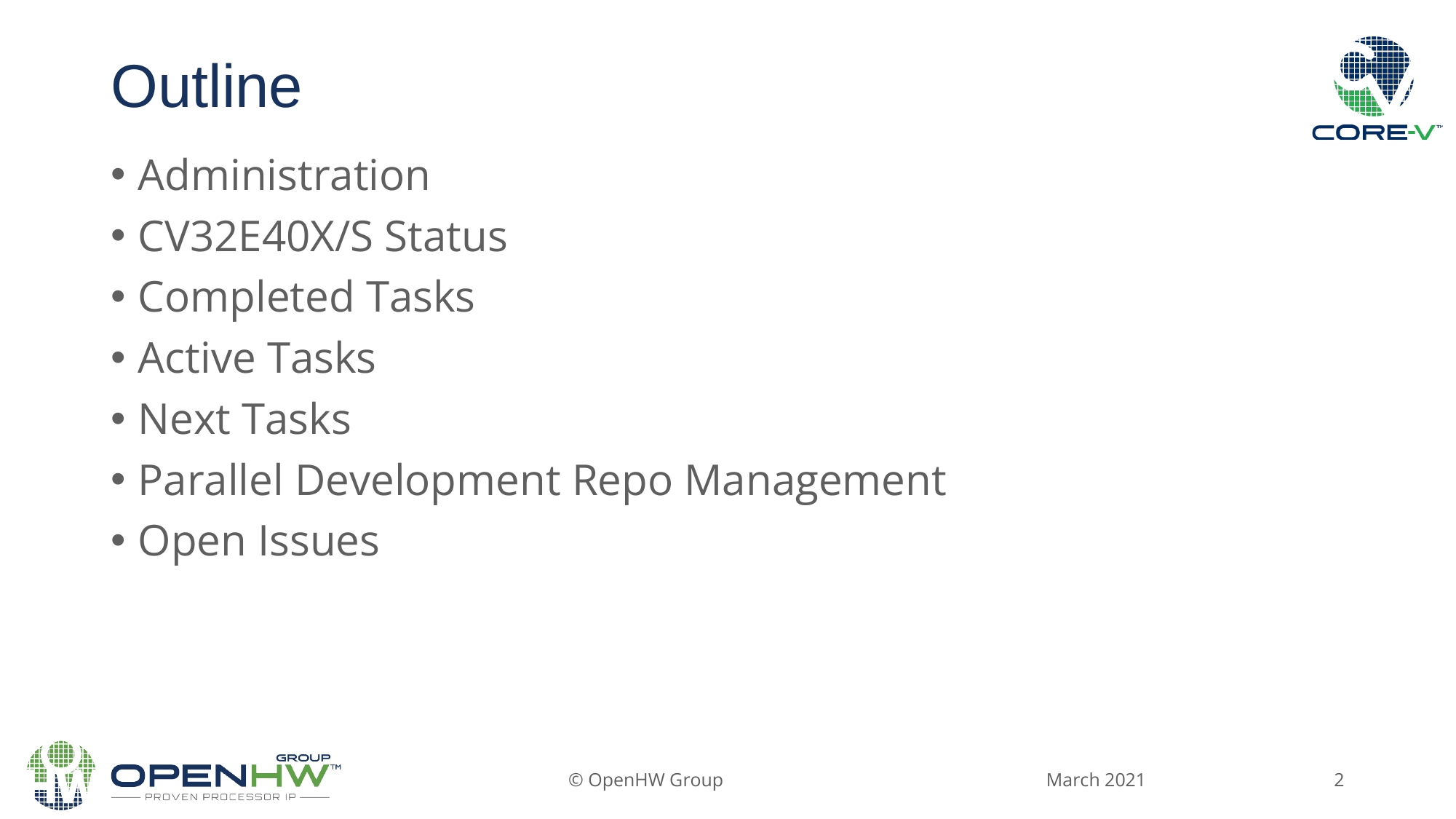

# Outline
Administration
CV32E40X/S Status
Completed Tasks
Active Tasks
Next Tasks
Parallel Development Repo Management
Open Issues

March 2021
© OpenHW Group
2